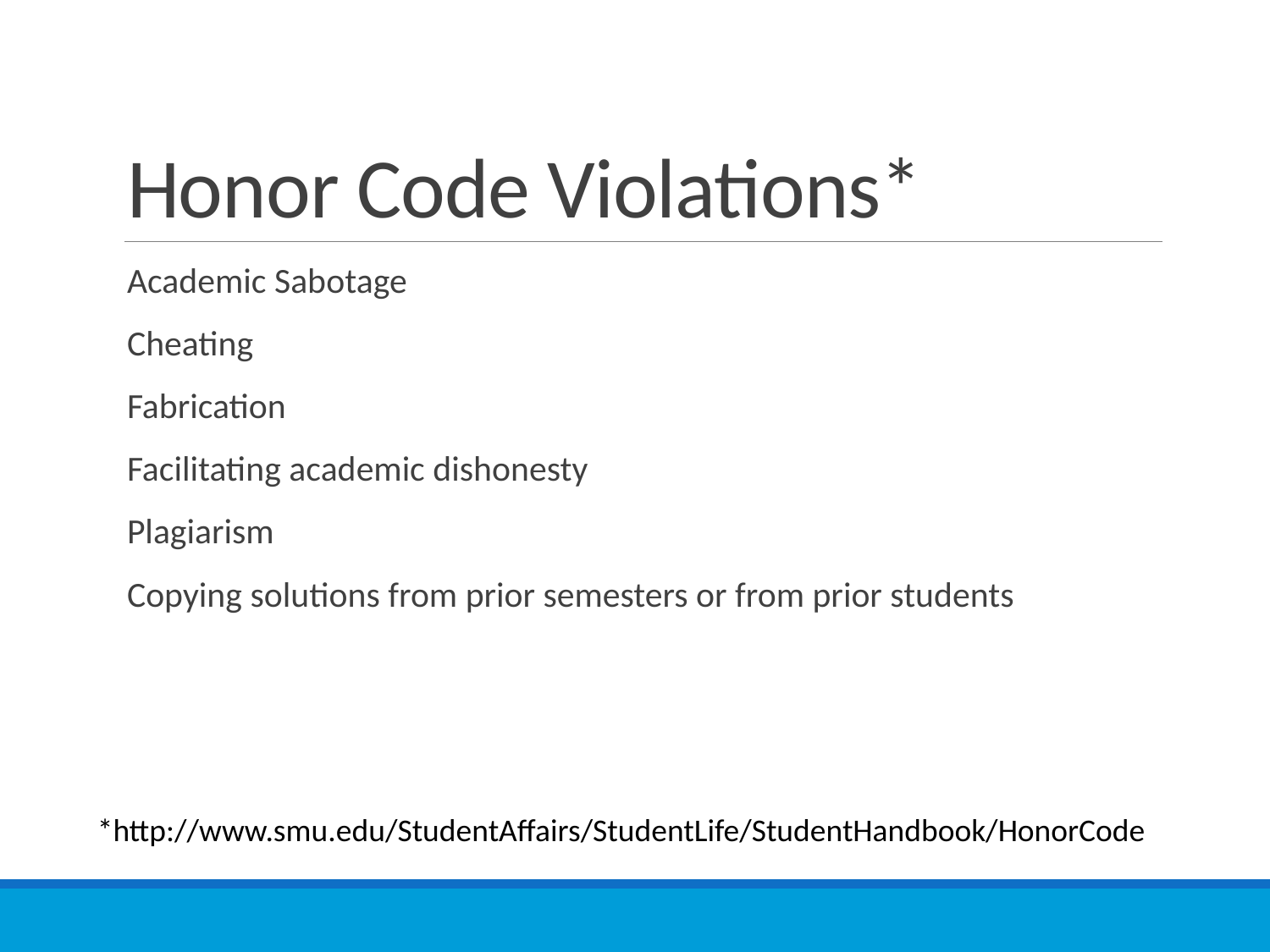

# Honor Code Violations*
Academic Sabotage
Cheating
Fabrication
Facilitating academic dishonesty
Plagiarism
Copying solutions from prior semesters or from prior students

*http://www.smu.edu/StudentAffairs/StudentLife/StudentHandbook/HonorCode